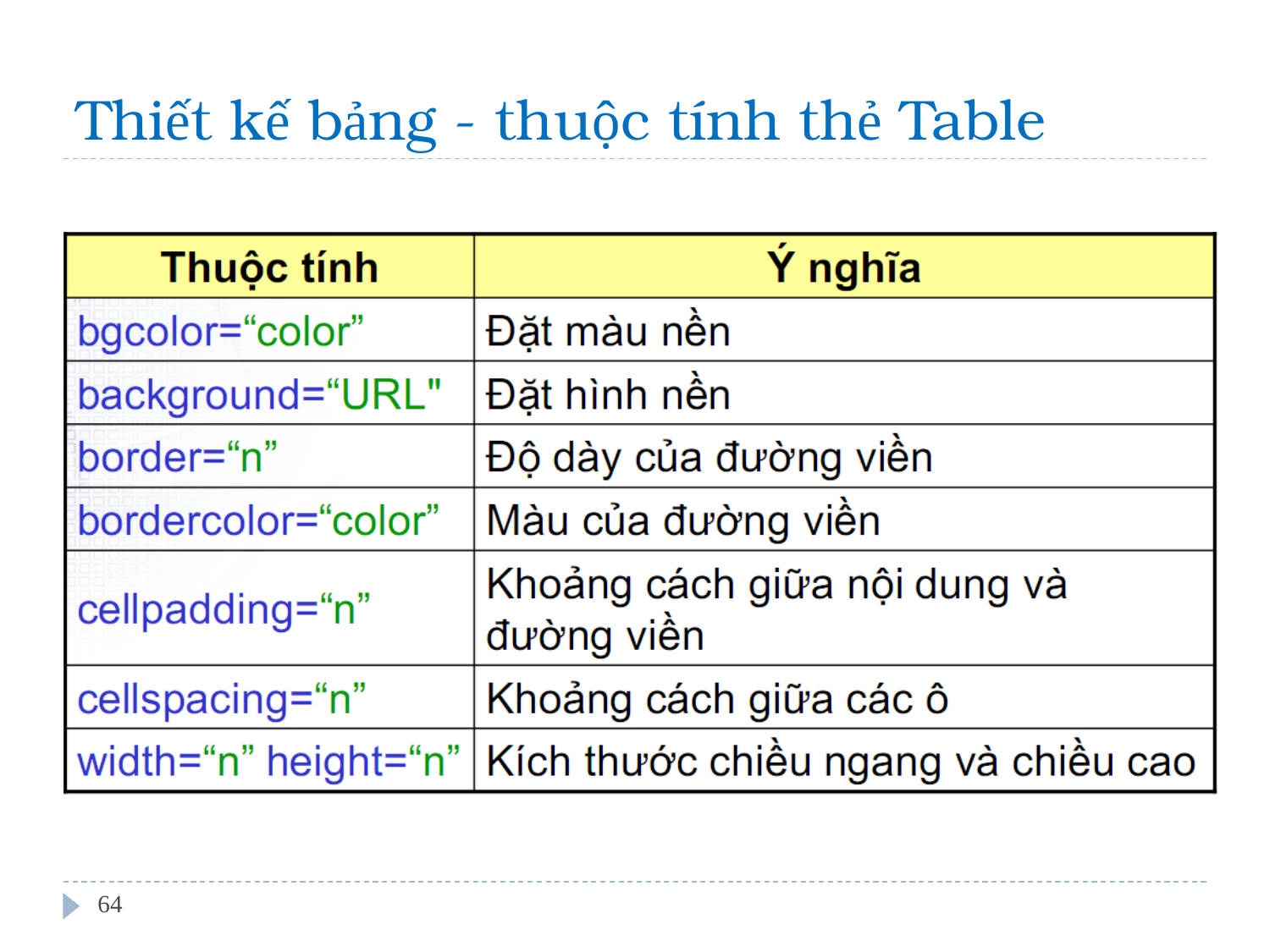

Thiết
kế
bảng - thuộc tính thẻ Table

64